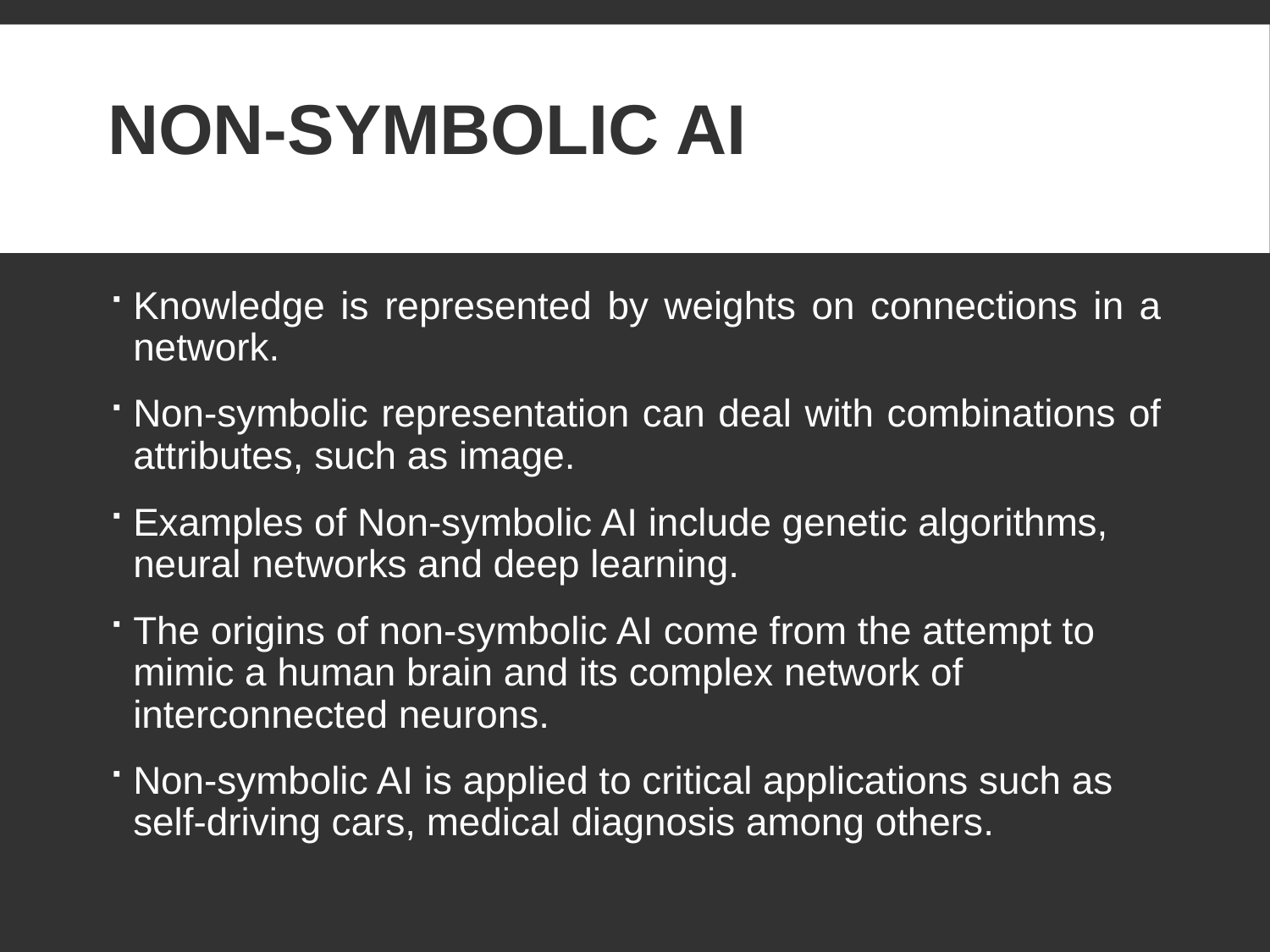

# Non-symbolic AI
Knowledge is represented by weights on connections in a network.
Non-symbolic representation can deal with combinations of attributes, such as image.
Examples of Non-symbolic AI include genetic algorithms, neural networks and deep learning.
The origins of non-symbolic AI come from the attempt to mimic a human brain and its complex network of interconnected neurons.
Non-symbolic AI is applied to critical applications such as self-driving cars, medical diagnosis among others.